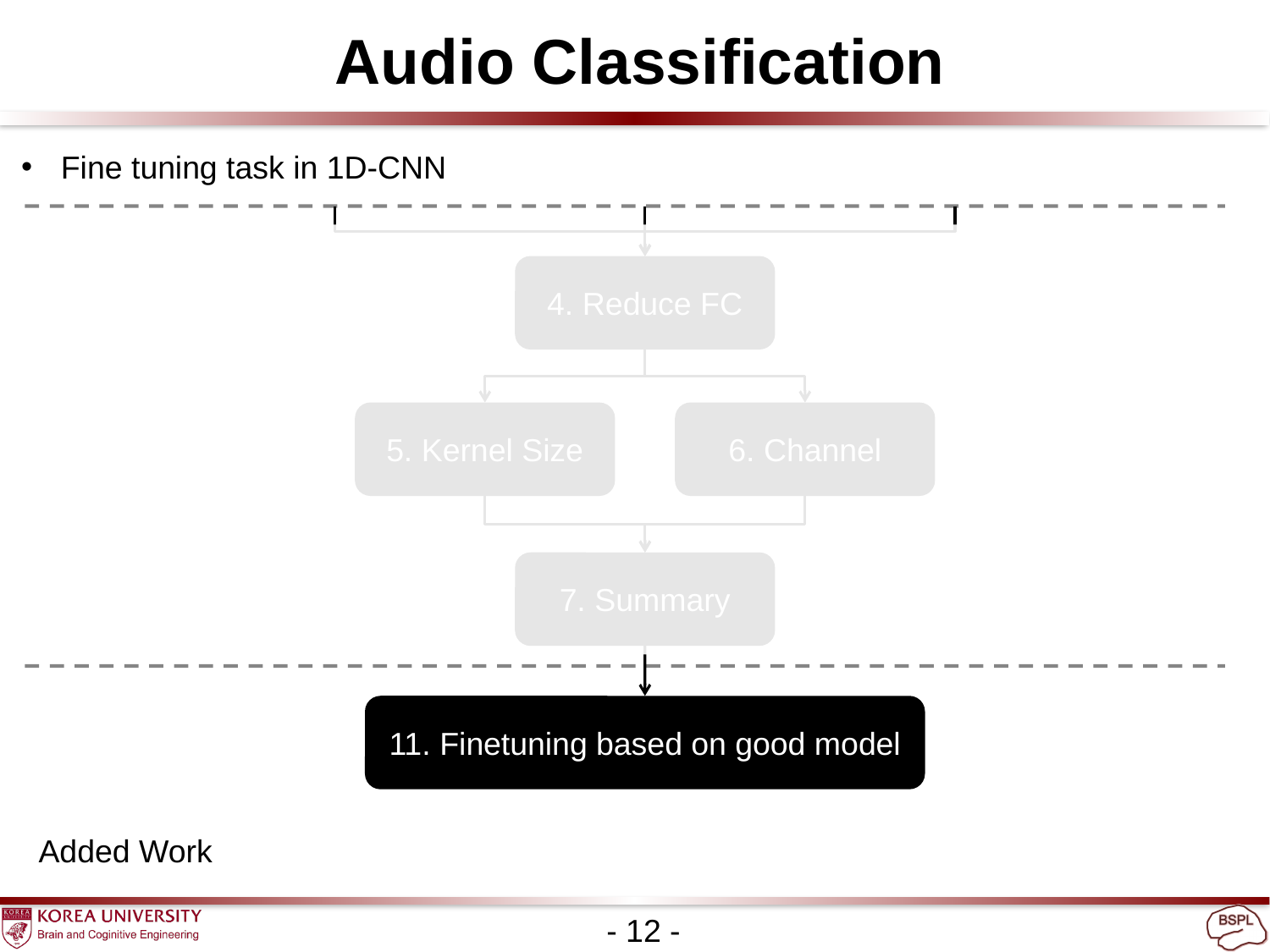

Audio Classification
Fine tuning task in 1D-CNN

4. Reduce FC
5. Kernel Size
6. Channel
7. Summary
11. Finetuning based on good model
Added Work
- 12 -